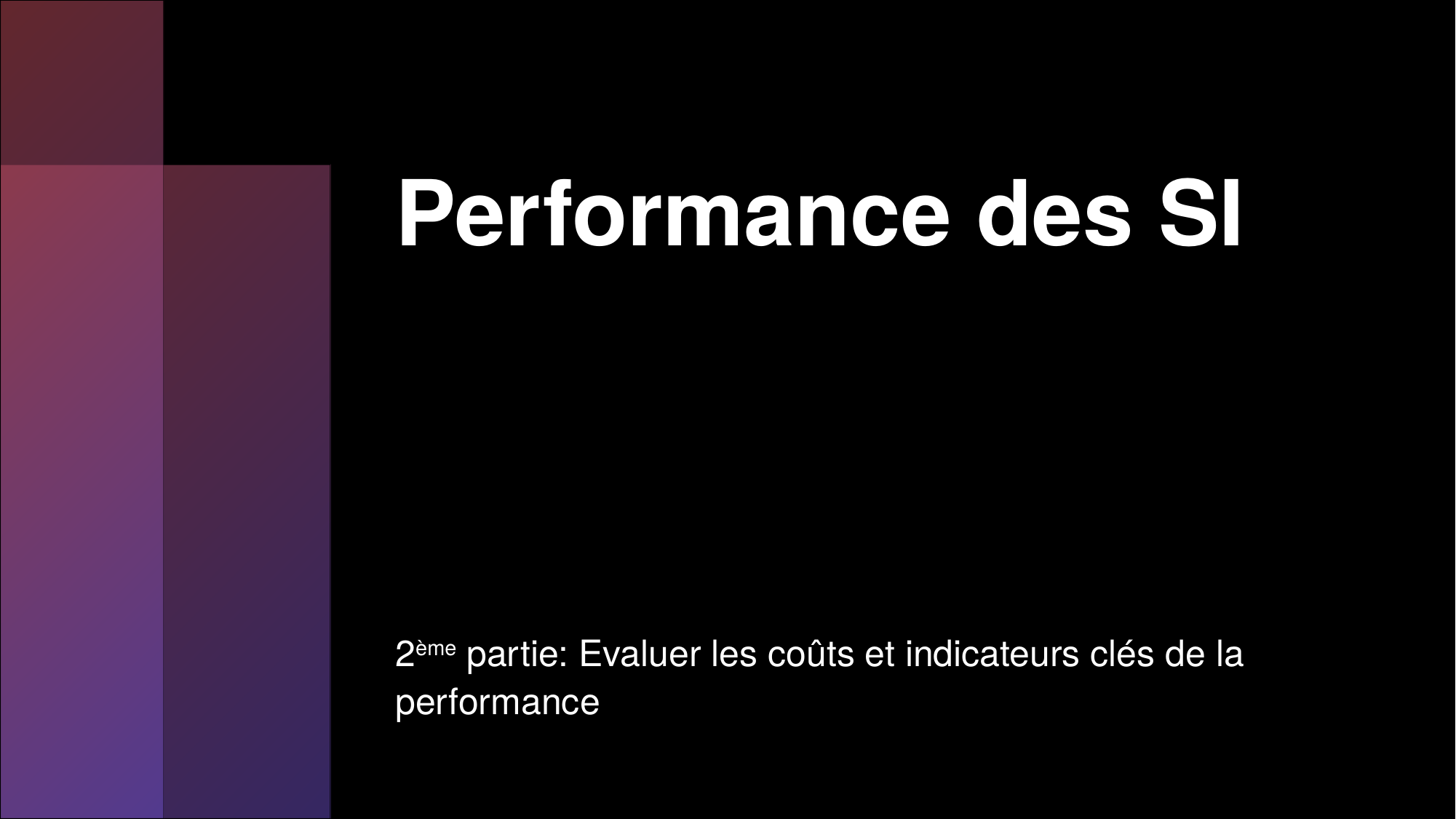

# Performance des SI
2ème partie: Evaluer les coûts et indicateurs clés de la performance